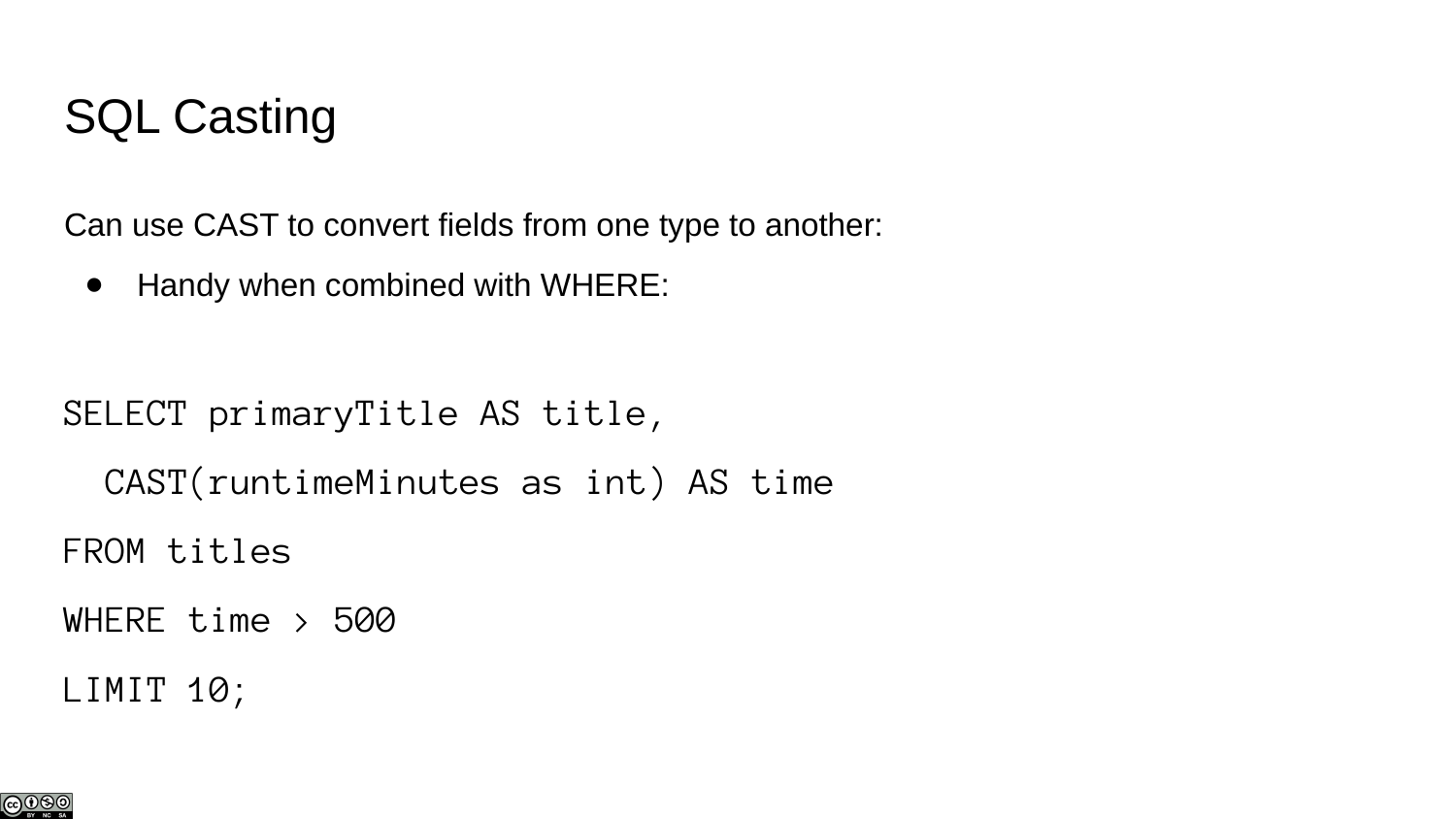

# SQL Casting
Can use CAST to convert fields from one type to another:
Handy when combined with WHERE:

SELECT primaryTitle AS title,
  CAST(runtimeMinutes as int) AS time
FROM titles
WHERE time > 500
LIMIT 10;